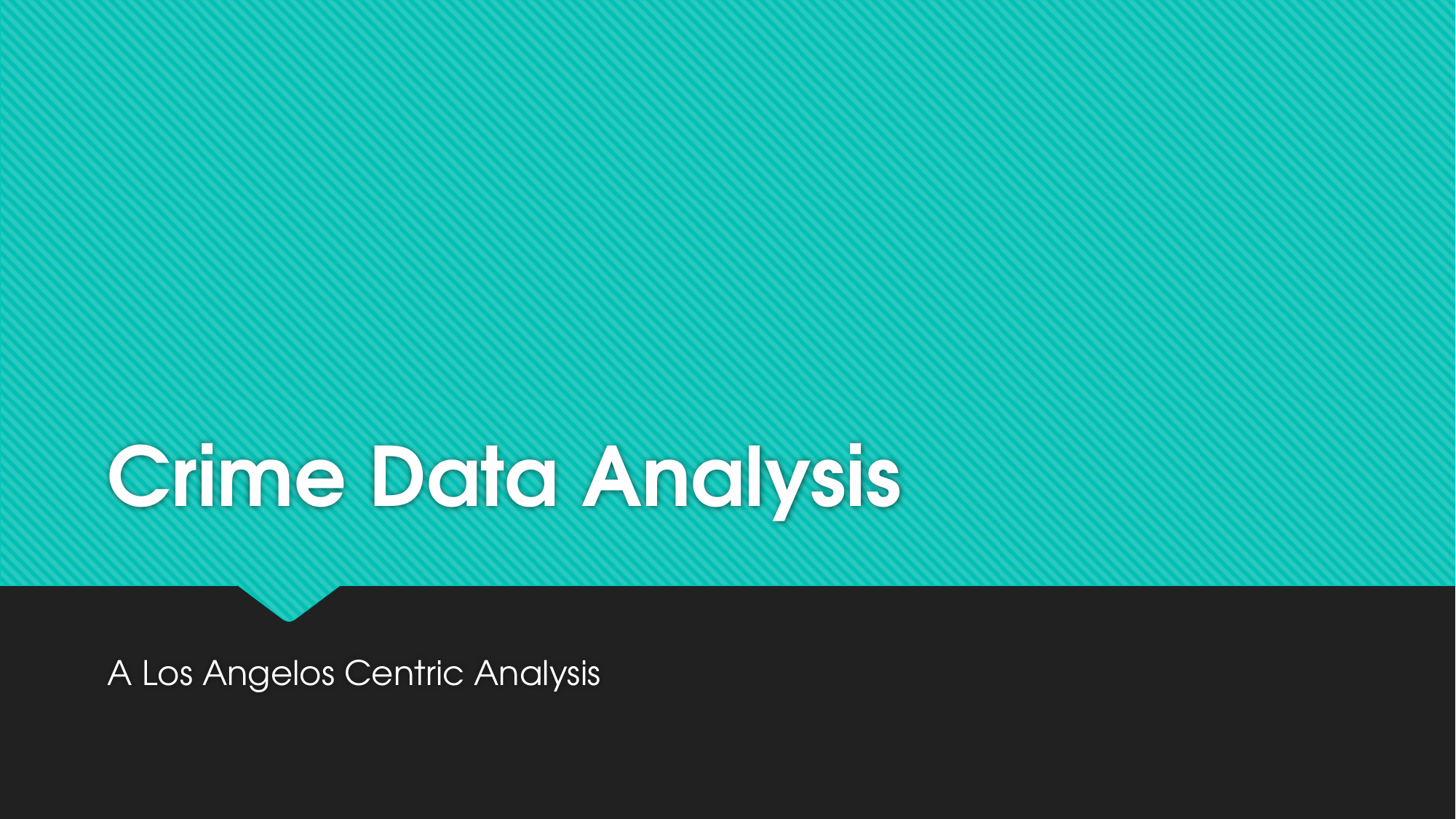

# Crime Data Analysis
A Los Angelos Centric Analysis